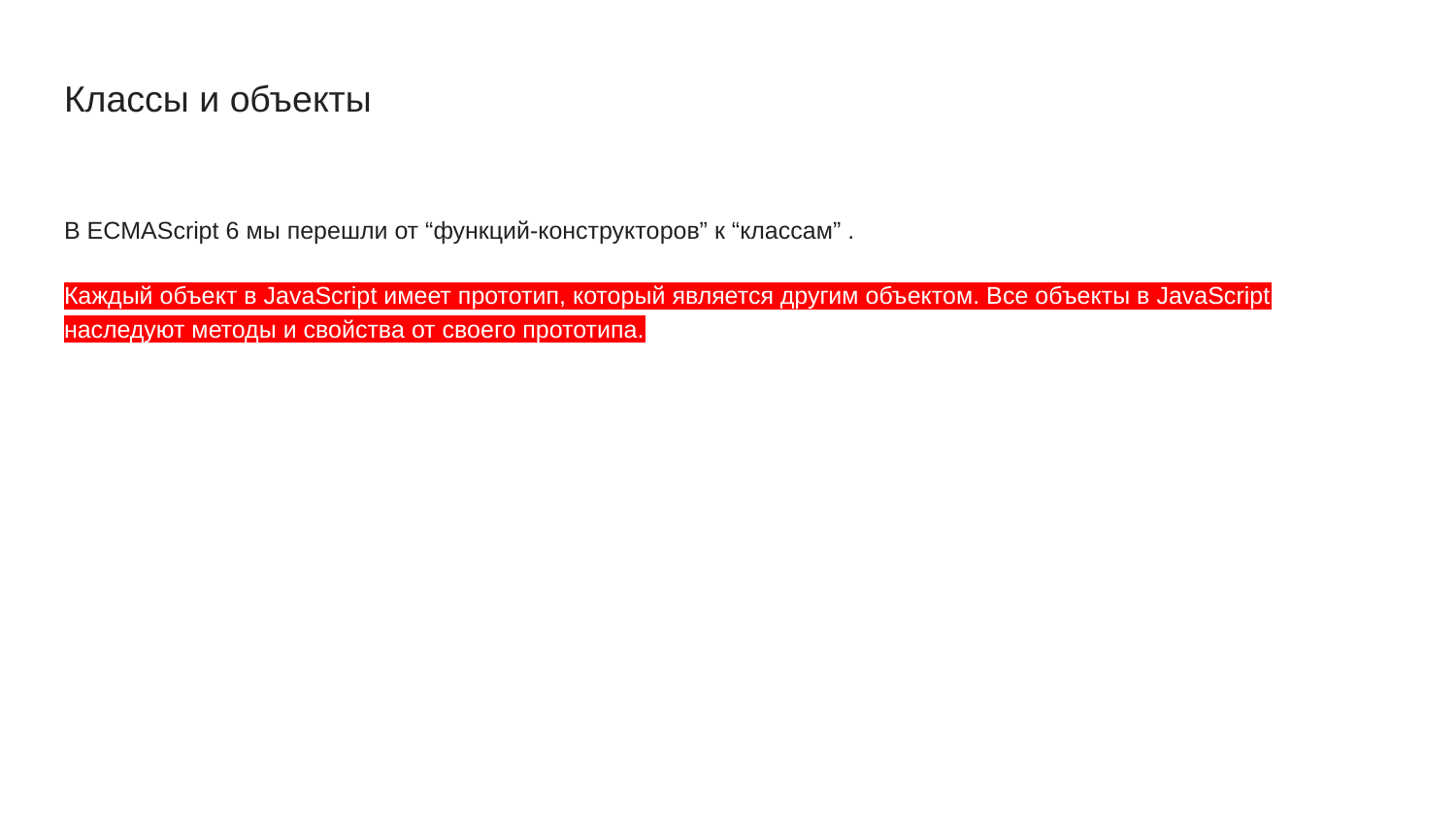

# Классы и объекты
В ECMAScript 6 мы перешли от “функций-конструкторов” к “классам” .
Каждый объект в JavaScript имеет прототип, который является другим объектом. Все объекты в JavaScript наследуют методы и свойства от своего прототипа.